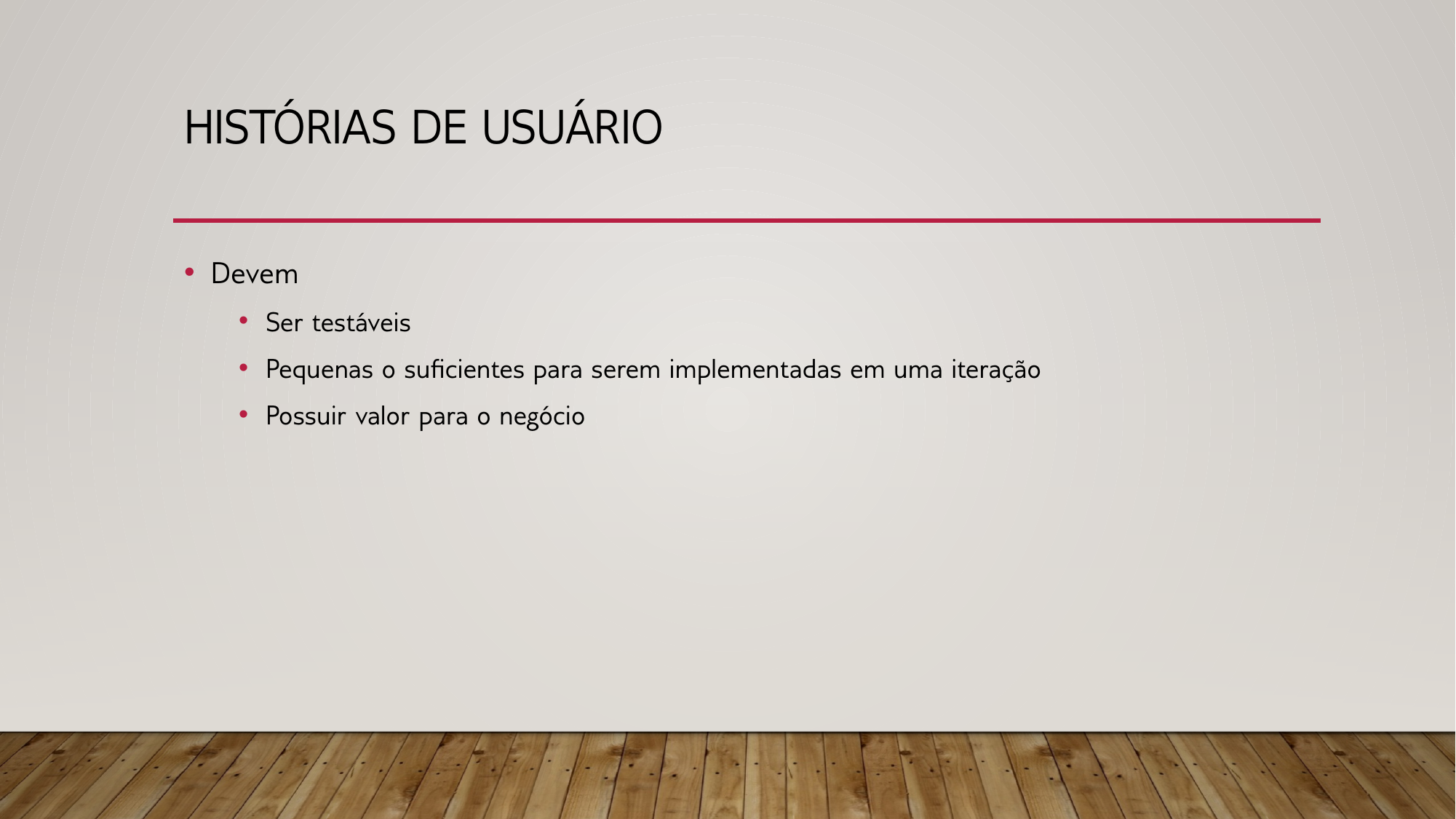

# Histórias de usuário
Devem
Ser testáveis
Pequenas o suficientes para serem implementadas em uma iteração
Possuir valor para o negócio